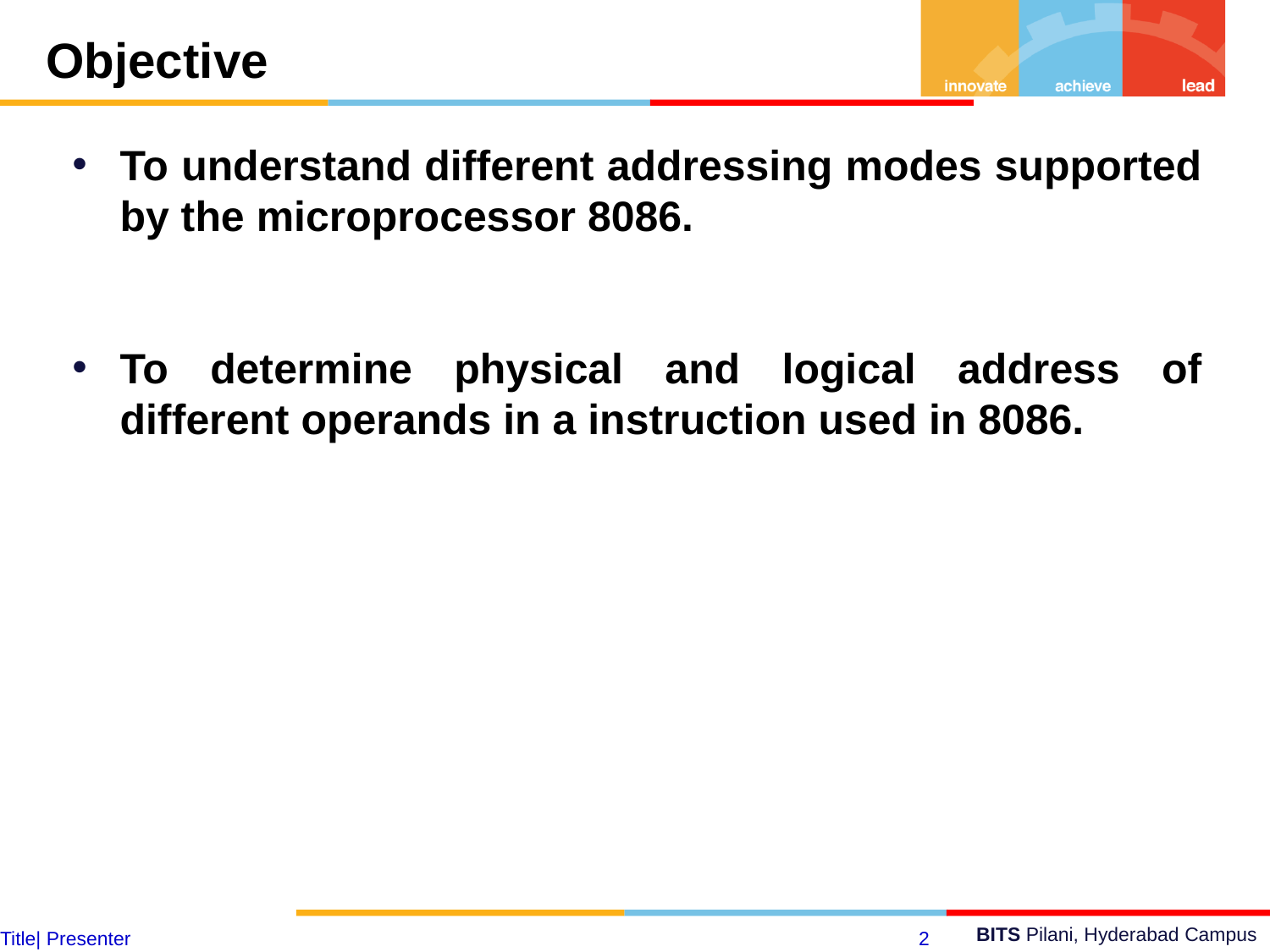

Objective

To understand different addressing modes supported by the microprocessor 8086.

To determine physical and logical address of different operands in a instruction used in 8086.